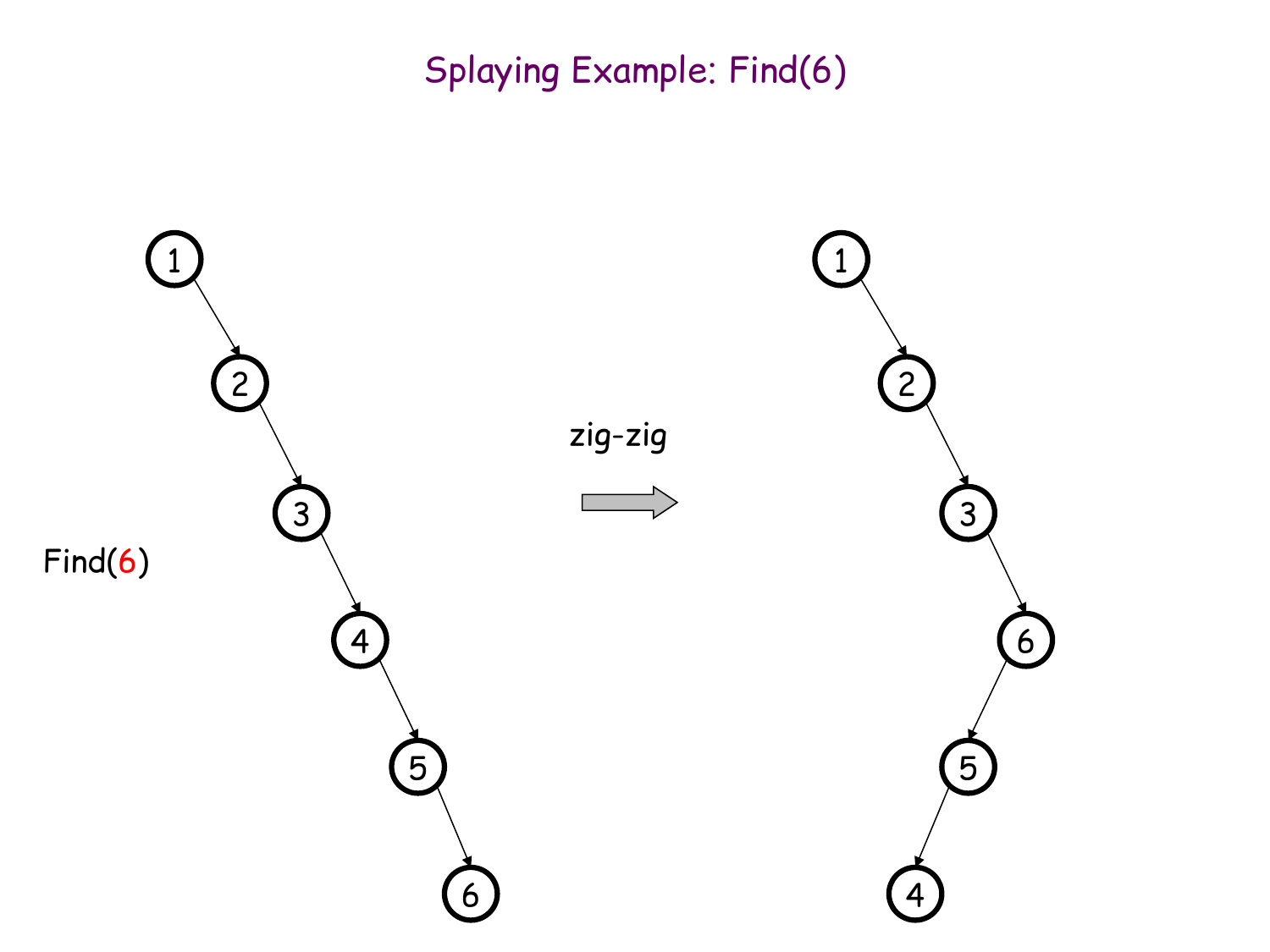

# Splaying Example: Find(6)
1
1
2
2
zig-zig
3

3
Find(6)
4
6
5
4
5
6